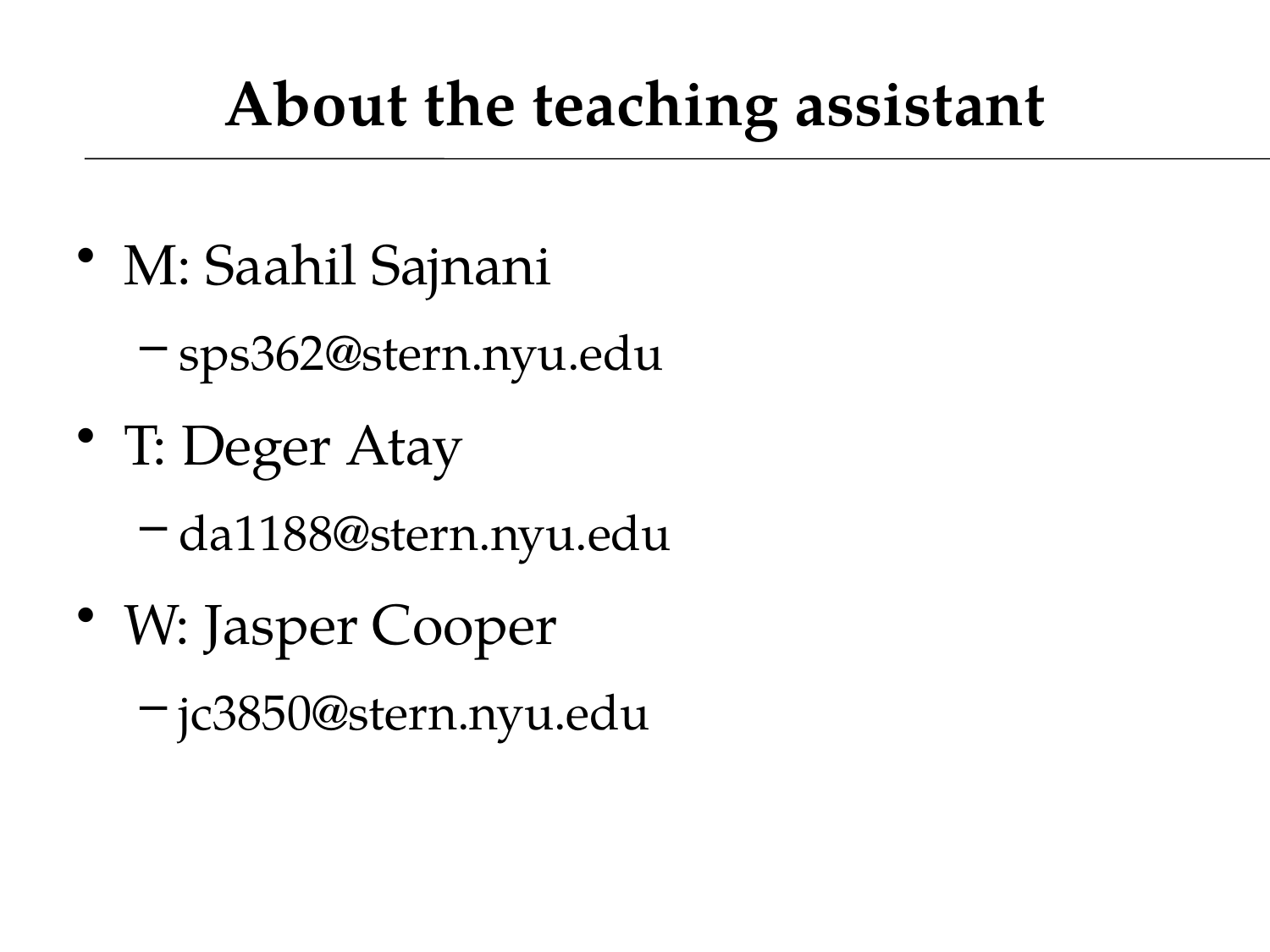

# About the teaching assistant
M: Saahil Sajnani
sps362@stern.nyu.edu
T: Deger Atay
da1188@stern.nyu.edu
W: Jasper Cooper
jc3850@stern.nyu.edu